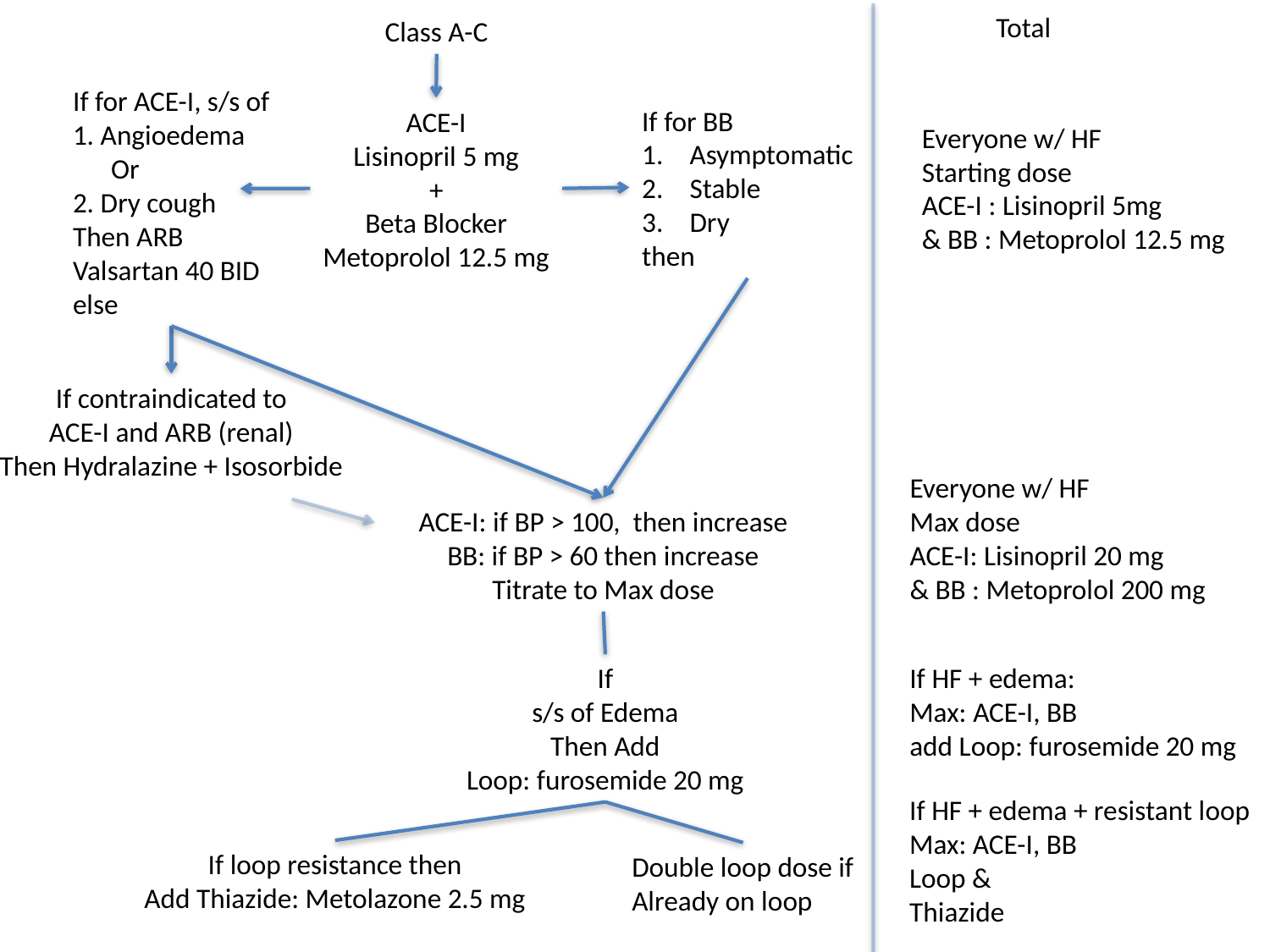

Total
Class A-C
If for ACE-I, s/s of
1. Angioedema
      Or
2. Dry cough
Then ARB
Valsartan 40 BID
else
If for BB
Asymptomatic
Stable
Dry
then
ACE-I
Lisinopril 5 mg
+
Beta Blocker
Metoprolol 12.5 mg
Everyone w/ HF
Starting dose
ACE-I : Lisinopril 5mg
& BB : Metoprolol 12.5 mg
If contraindicated to
ACE-I and ARB (renal)
Then Hydralazine + Isosorbide
Everyone w/ HF
Max dose
ACE-I: Lisinopril 20 mg
& BB : Metoprolol 200 mg
ACE-I: if BP > 100,  then increase
BB: if BP > 60 then increase
Titrate to Max dose
If
s/s of Edema
Then Add
Loop: furosemide 20 mg
If HF + edema:
Max: ACE-I, BB
add Loop: furosemide 20 mg
If HF + edema + resistant loop
Max: ACE-I, BB
Loop &
Thiazide
If loop resistance then
Add Thiazide: Metolazone 2.5 mg
Double loop dose if
Already on loop